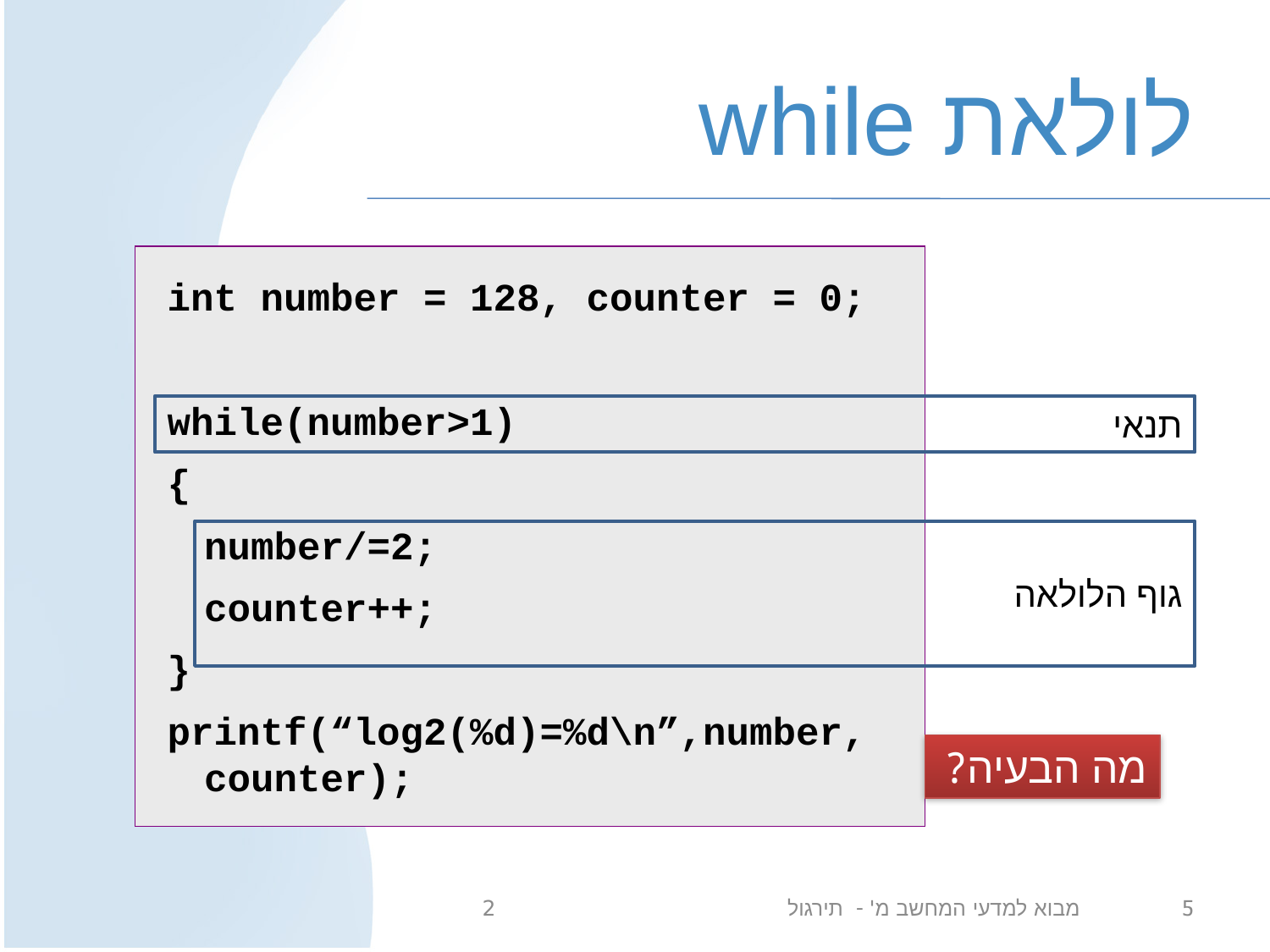

# לולאת while
int number = 128, counter = 0;

while(number>1)
{
	number/=2;
	counter++;
}
printf(“log2(%d)=%d\n”,number, counter);
תנאי
גוף הלולאה
מה הבעיה?
מבוא למדעי המחשב מ' - תירגול 2
5